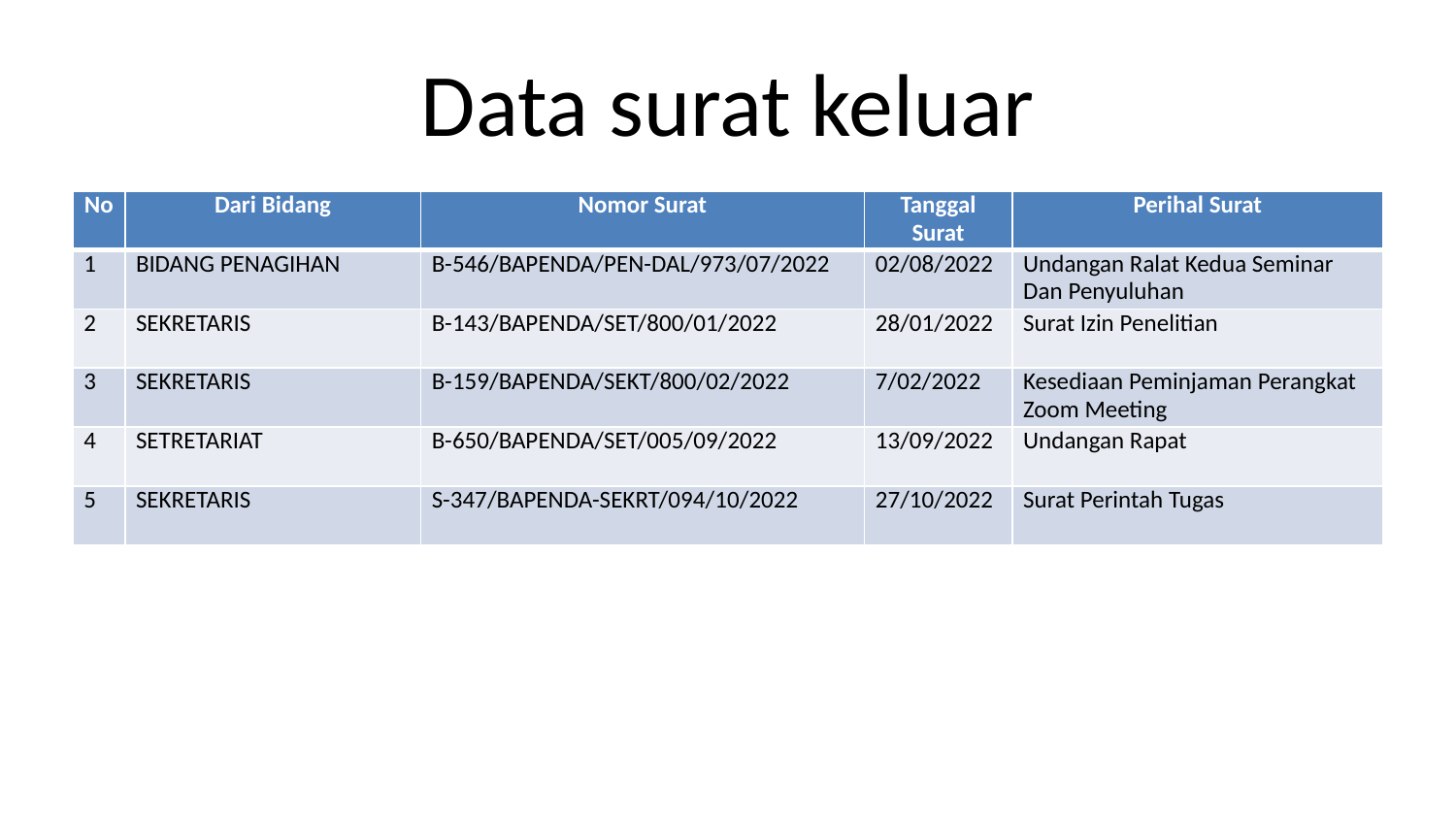

# Data surat keluar
| No | Dari Bidang | Nomor Surat | Tanggal Surat | Perihal Surat |
| --- | --- | --- | --- | --- |
| 1 | BIDANG PENAGIHAN | B-546/BAPENDA/PEN-DAL/973/07/2022 | 02/08/2022 | Undangan Ralat Kedua Seminar Dan Penyuluhan |
| 2 | SEKRETARIS | B-143/BAPENDA/SET/800/01/2022 | 28/01/2022 | Surat Izin Penelitian |
| 3 | SEKRETARIS | B-159/BAPENDA/SEKT/800/02/2022 | 7/02/2022 | Kesediaan Peminjaman Perangkat Zoom Meeting |
| 4 | SETRETARIAT | B-650/BAPENDA/SET/005/09/2022 | 13/09/2022 | Undangan Rapat |
| 5 | SEKRETARIS | S-347/BAPENDA-SEKRT/094/10/2022 | 27/10/2022 | Surat Perintah Tugas |